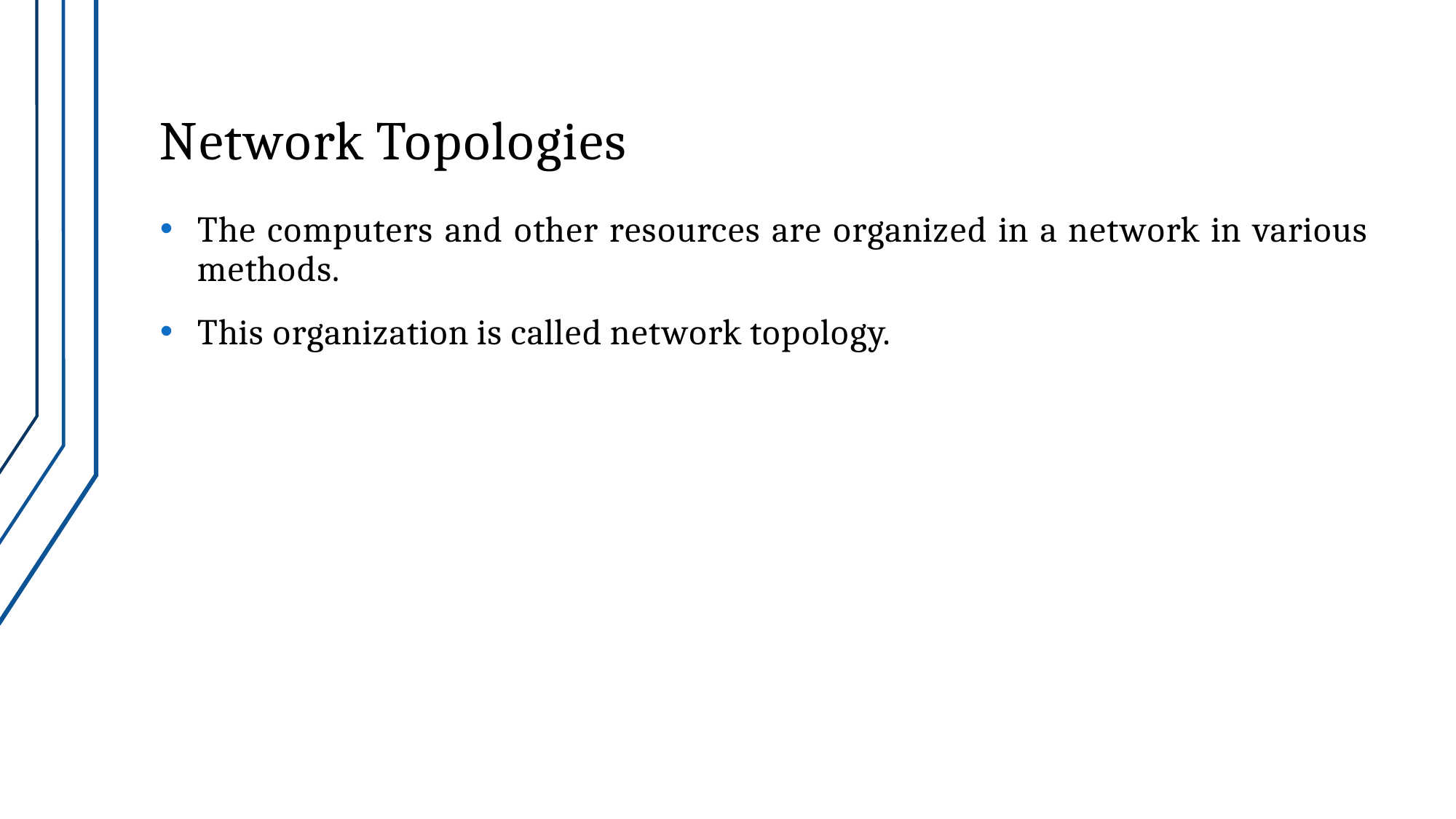

# Network Topologies
The computers and other resources are organized in a network in various methods.
This organization is called network topology.